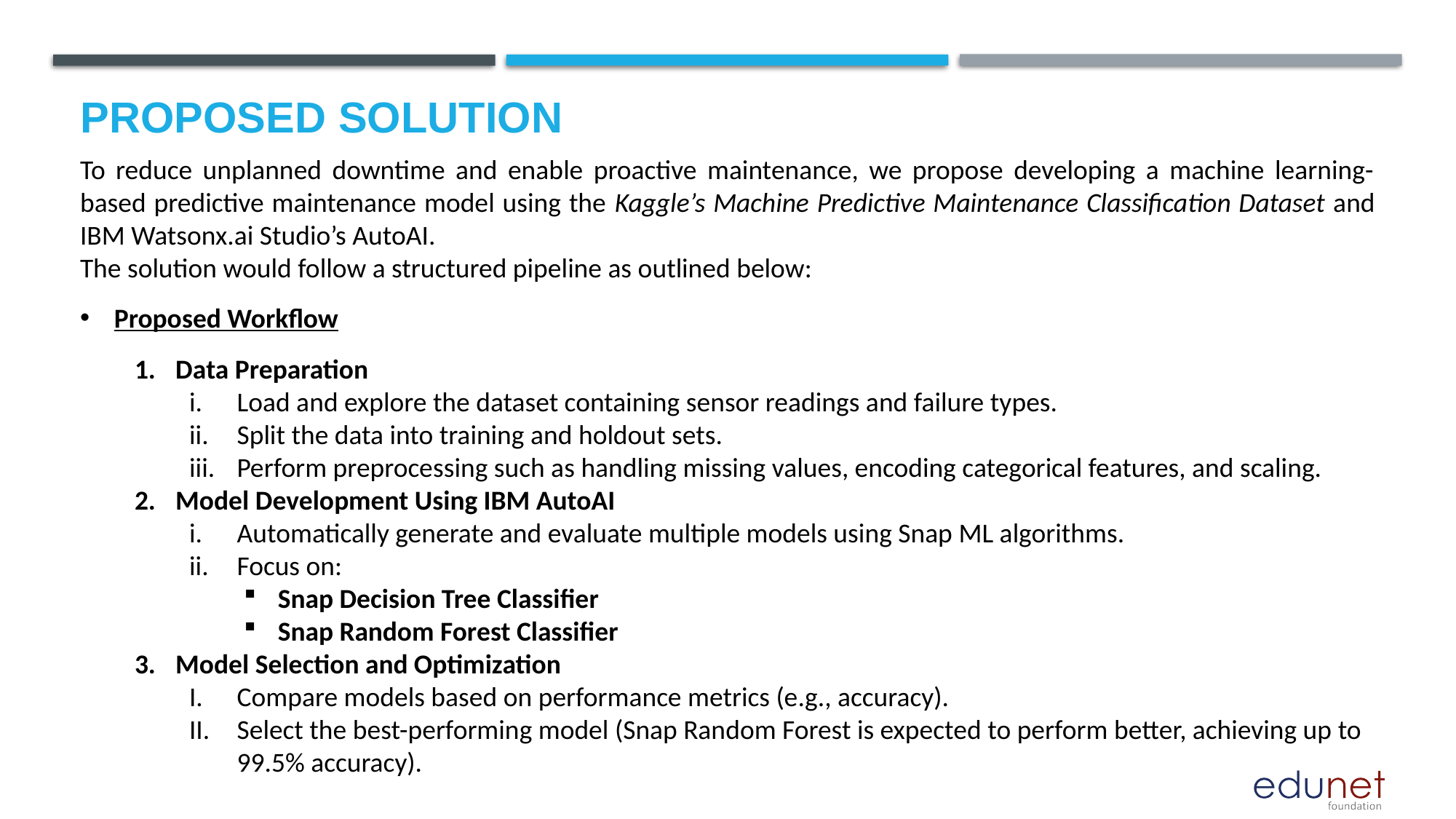

# Proposed Solution
To reduce unplanned downtime and enable proactive maintenance, we propose developing a machine learning-based predictive maintenance model using the Kaggle’s Machine Predictive Maintenance Classification Dataset and IBM Watsonx.ai Studio’s AutoAI.
The solution would follow a structured pipeline as outlined below:

Proposed Workflow

Data Preparation
Load and explore the dataset containing sensor readings and failure types.
Split the data into training and holdout sets.
Perform preprocessing such as handling missing values, encoding categorical features, and scaling.
Model Development Using IBM AutoAI
Automatically generate and evaluate multiple models using Snap ML algorithms.
Focus on:
Snap Decision Tree Classifier
Snap Random Forest Classifier
Model Selection and Optimization
Compare models based on performance metrics (e.g., accuracy).
Select the best-performing model (Snap Random Forest is expected to perform better, achieving up to 99.5% accuracy).